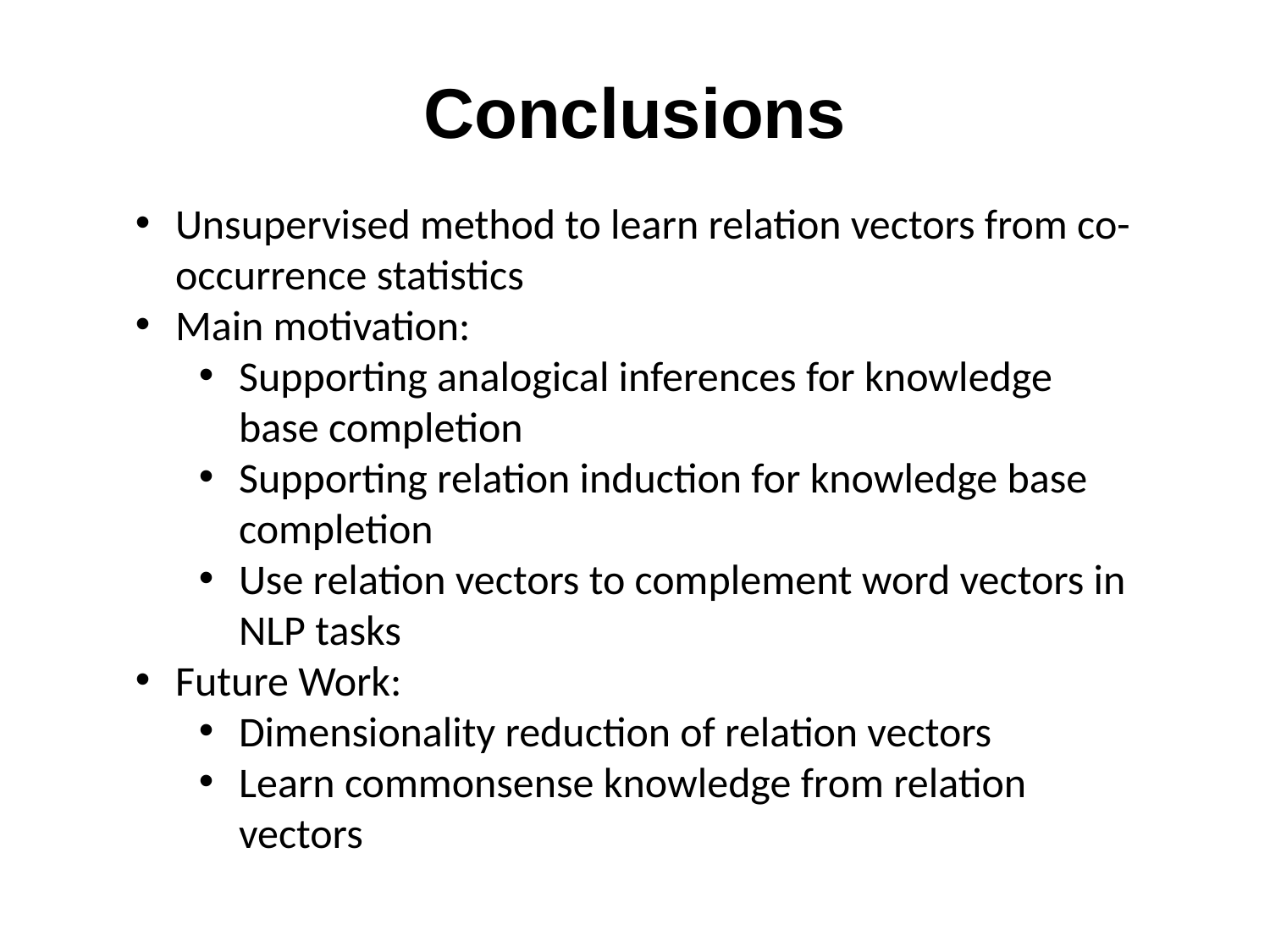

# Conclusions
Unsupervised method to learn relation vectors from co-occurrence statistics
Main motivation:
Supporting analogical inferences for knowledge base completion
Supporting relation induction for knowledge base completion
Use relation vectors to complement word vectors in NLP tasks
Future Work:
Dimensionality reduction of relation vectors
Learn commonsense knowledge from relation vectors